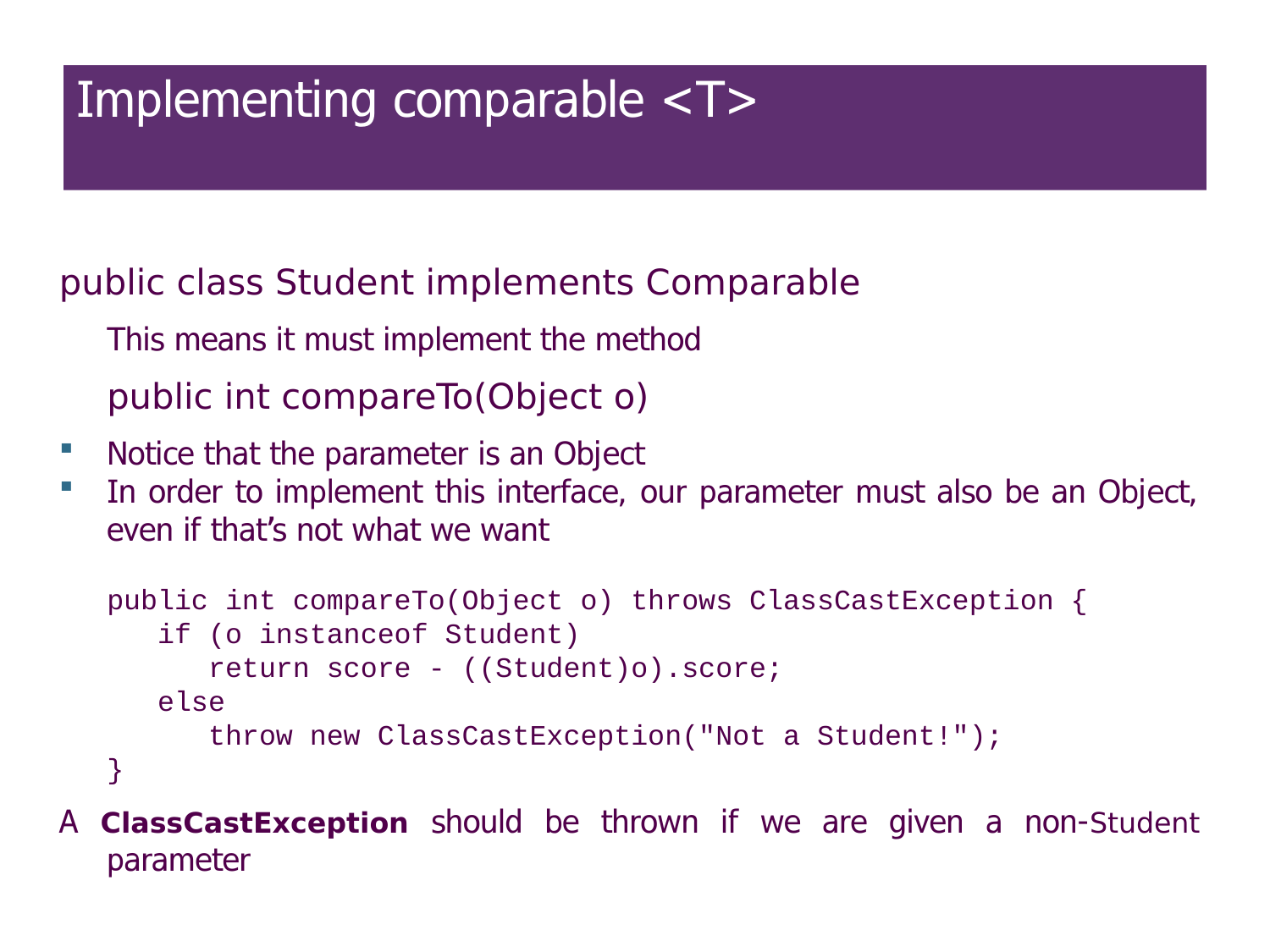

# Implementing comparable <T>
public class Student implements Comparable

	This means it must implement the method
public int compareTo(Object o)

Notice that the parameter is an Object
In order to implement this interface, our parameter must also be an Object, even if that’s not what we want

	public int compareTo(Object o) throws ClassCastException {
   if (o instanceof Student)
      return score - ((Student)o).score;
   else
      throw new ClassCastException("Not a Student!");
}

A ClassCastException should be thrown if we are given a non-Student parameter